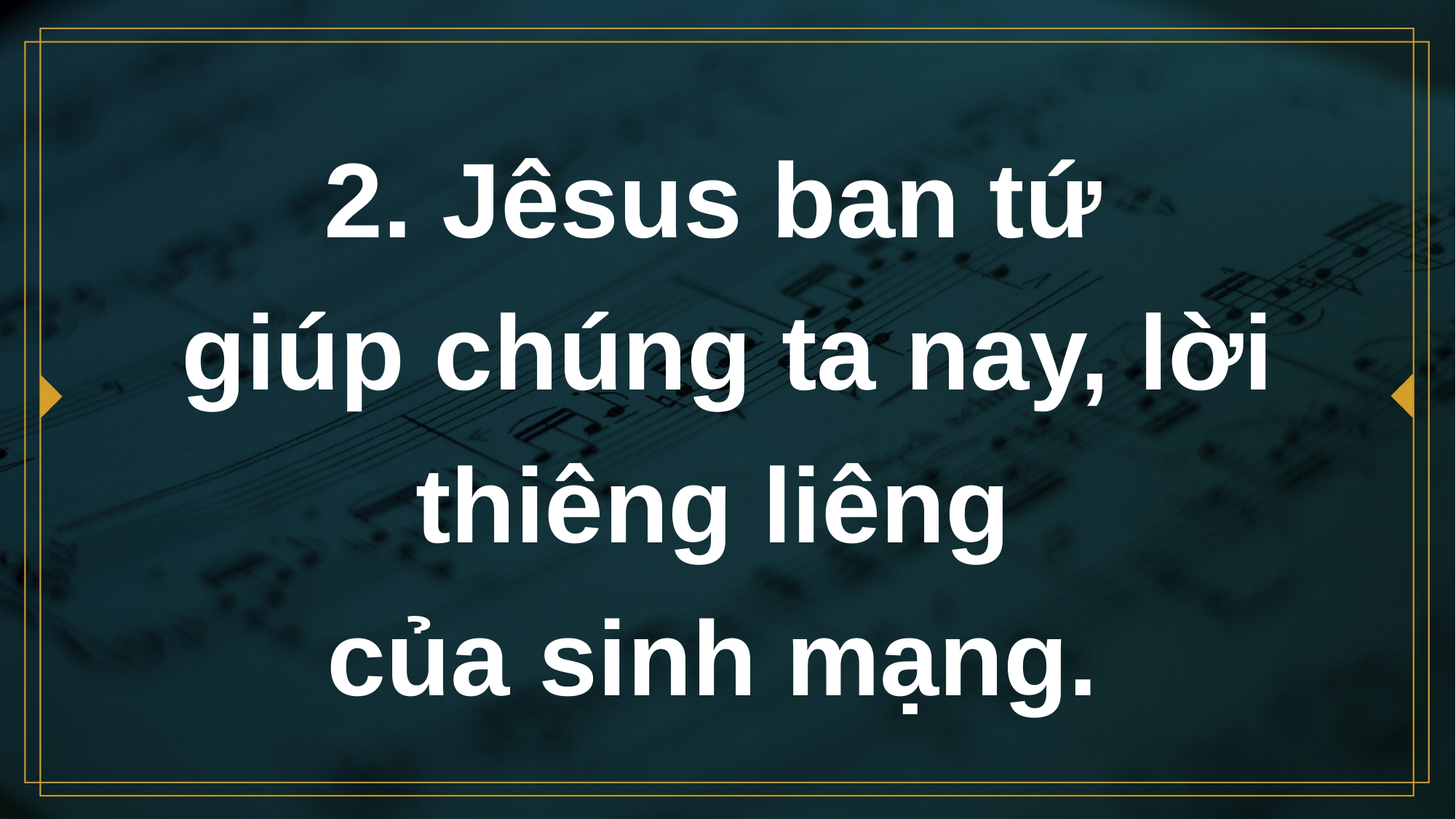

# 2. Jêsus ban tứ giúp chúng ta nay, lời thiêng liêng của sinh mạng.